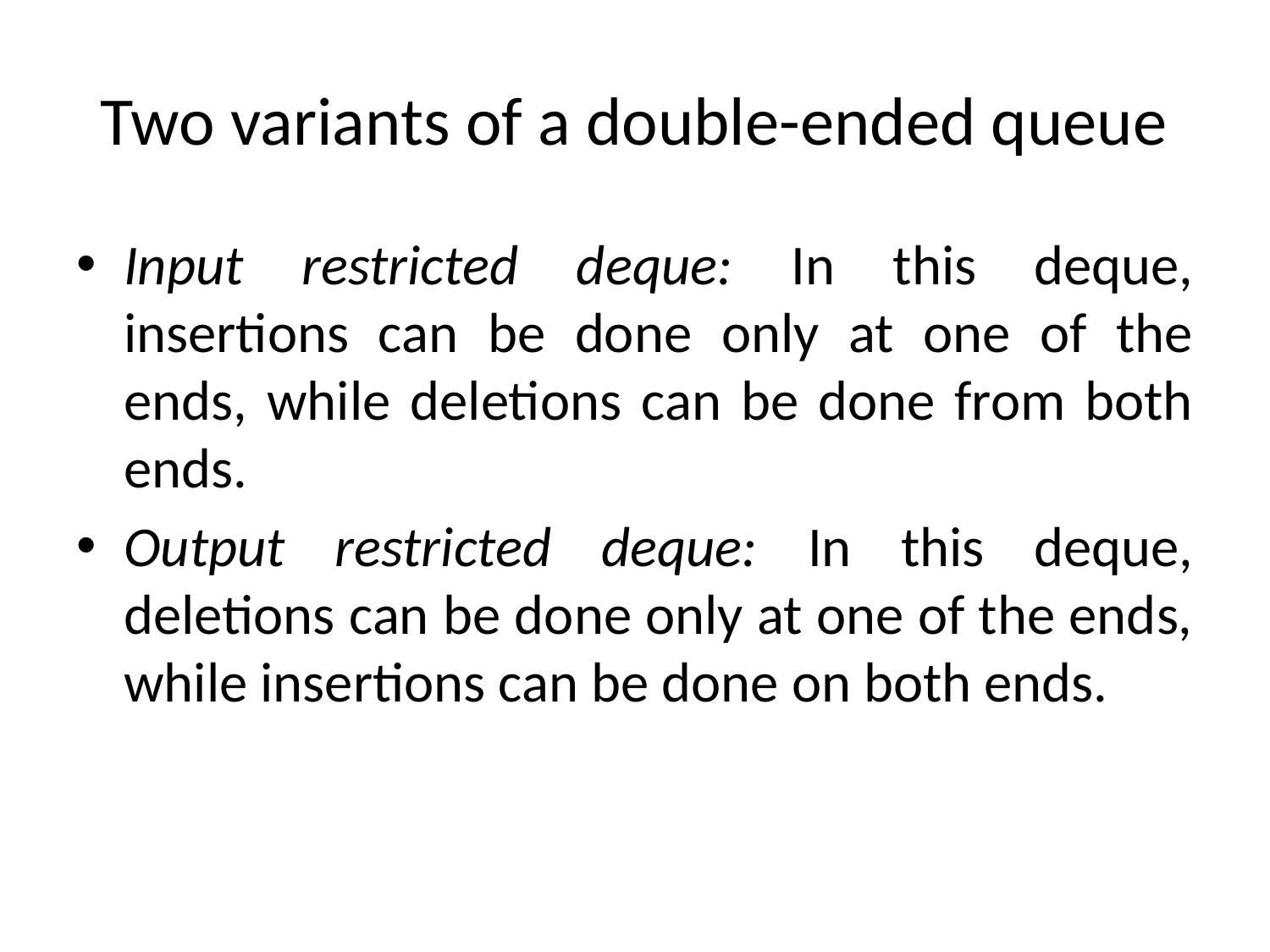

# Two variants of a double-ended queue
Input restricted deque: In this deque, insertions can be done only at one of the ends, while deletions can be done from both ends.
Output restricted deque: In this deque, deletions can be done only at one of the ends, while insertions can be done on both ends.